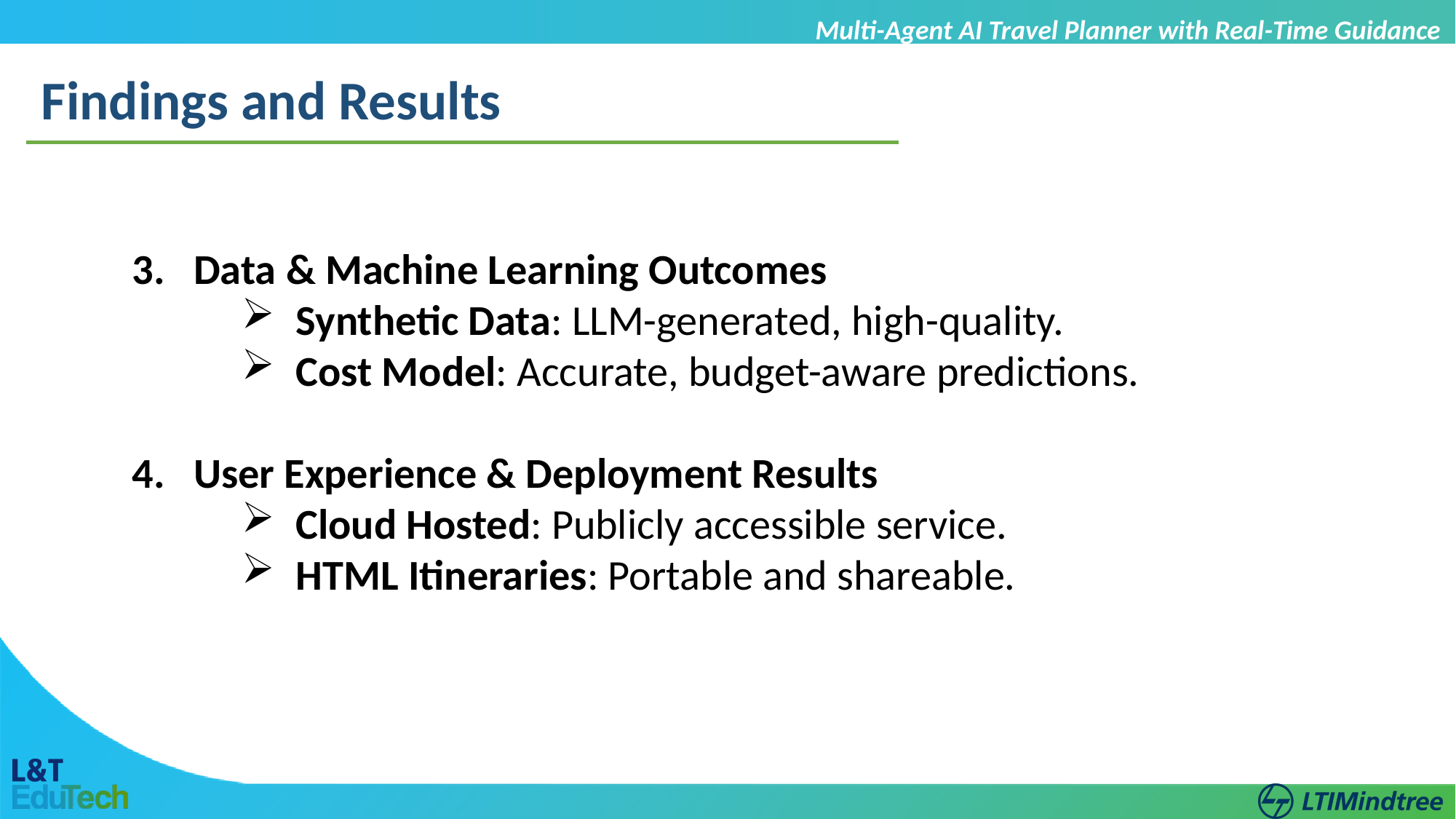

Multi-Agent AI Travel Planner with Real-Time Guidance

Findings and Results
Data & Machine Learning Outcomes
Synthetic Data: LLM-generated, high-quality.
Cost Model: Accurate, budget-aware predictions.

User Experience & Deployment Results
Cloud Hosted: Publicly accessible service.
HTML Itineraries: Portable and shareable.